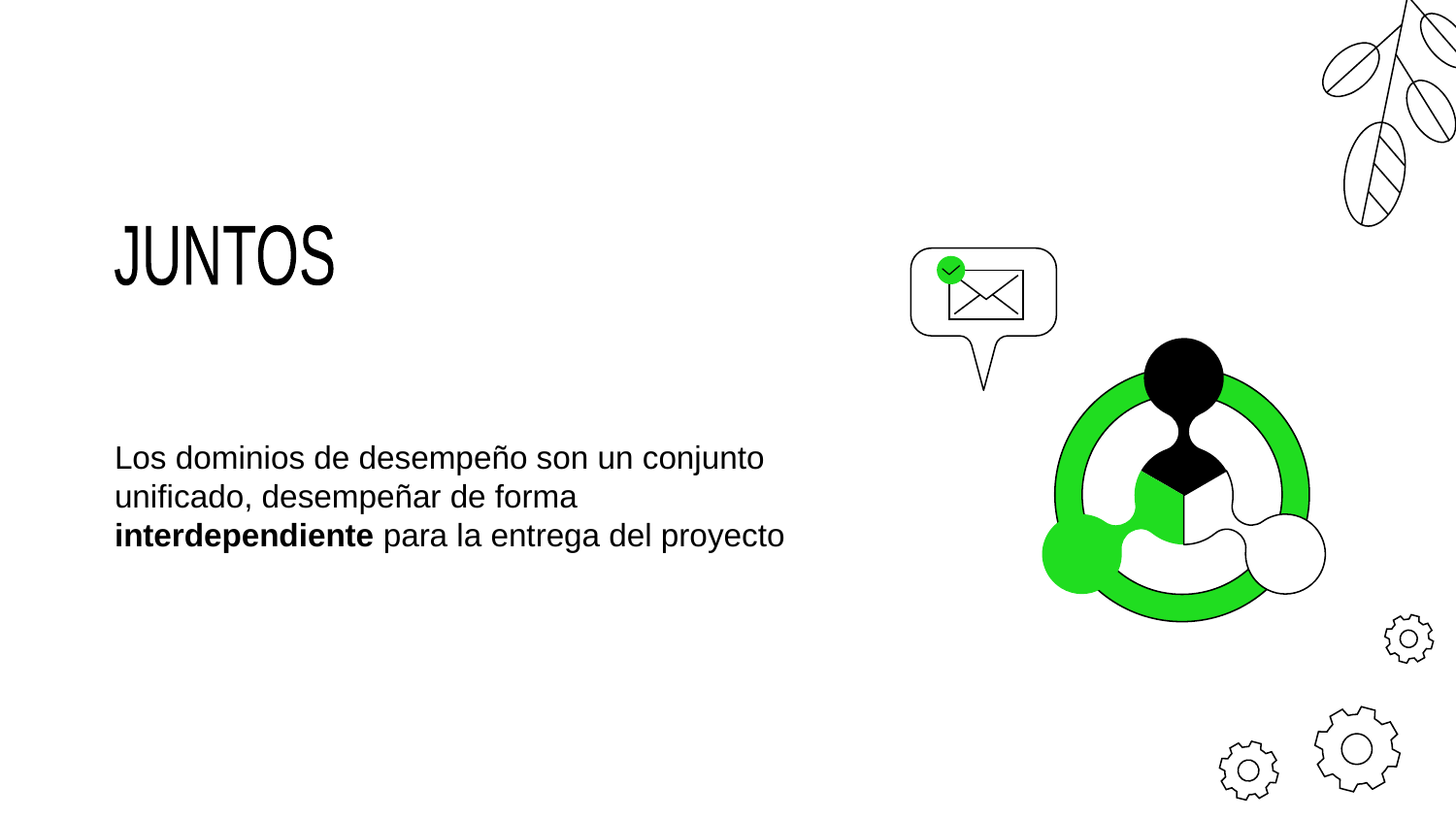

JUNTOS

Los dominios de desempeño son un conjunto unificado, desempeñar de forma interdependiente para la entrega del proyecto